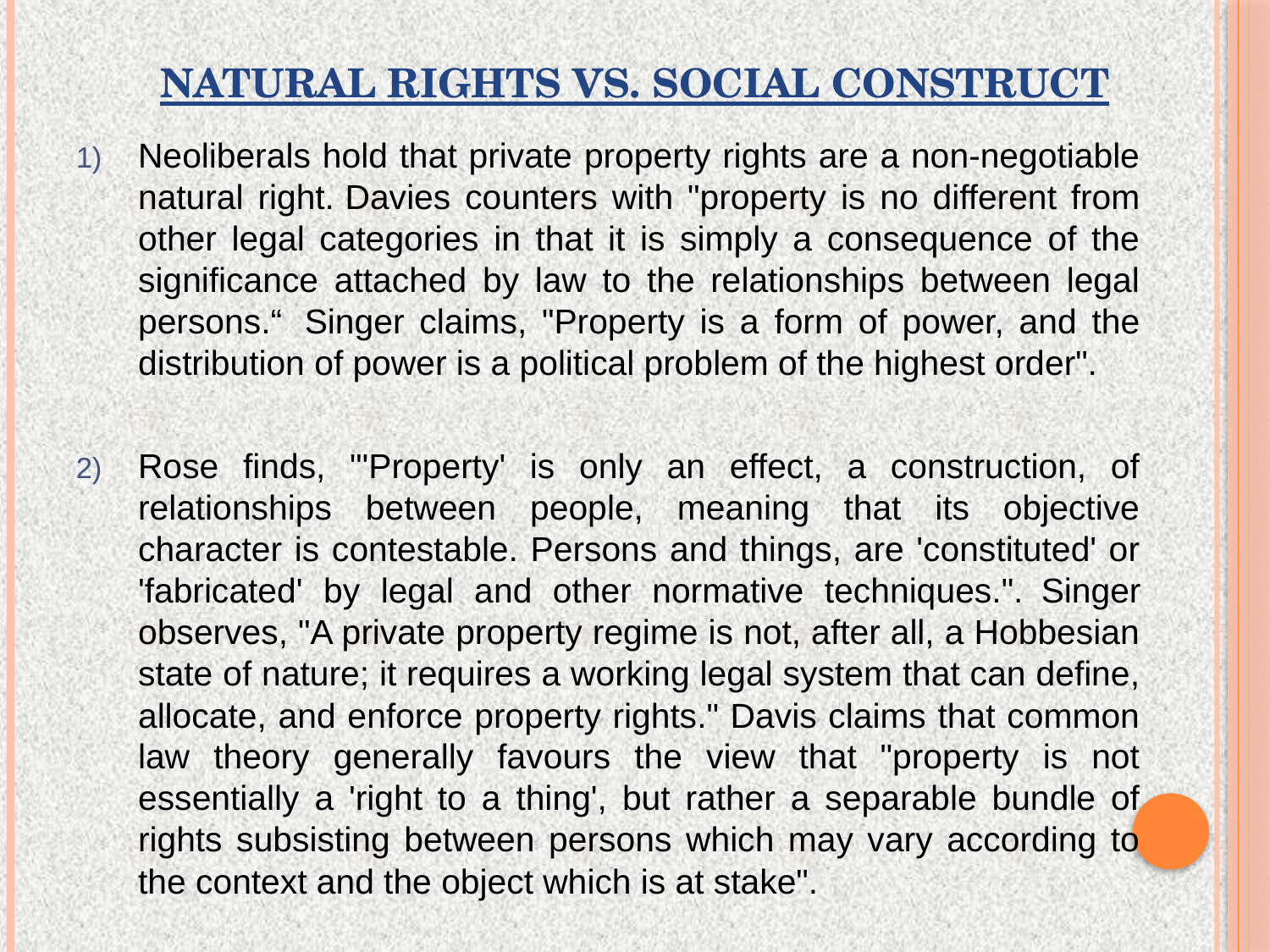

# Natural Rights Vs. Social Construct
Neoliberals hold that private property rights are a non-negotiable natural right. Davies counters with "property is no different from other legal categories in that it is simply a consequence of the significance attached by law to the relationships between legal persons.“  Singer claims, "Property is a form of power, and the distribution of power is a political problem of the highest order".

Rose finds, "'Property' is only an effect, a construction, of relationships between people, meaning that its objective character is contestable. Persons and things, are 'constituted' or 'fabricated' by legal and other normative techniques.". Singer observes, "A private property regime is not, after all, a Hobbesian state of nature; it requires a working legal system that can define, allocate, and enforce property rights." Davis claims that common law theory generally favours the view that "property is not essentially a 'right to a thing', but rather a separable bundle of rights subsisting between persons which may vary according to the context and the object which is at stake".